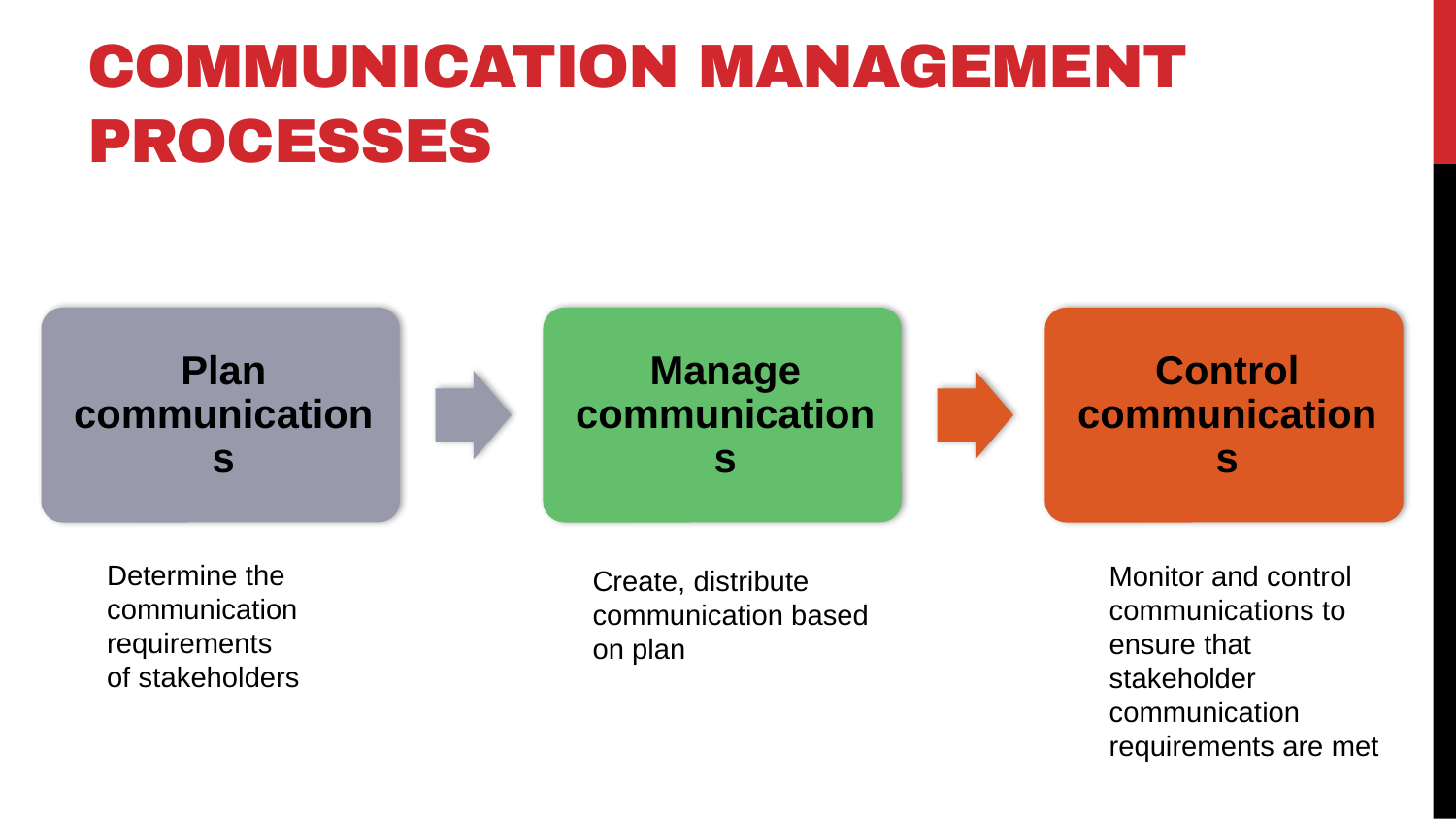

# Communication Management Processes
Plan communications

Manage communications

Control communications
Determine the
communication
requirements
of stakeholders
Monitor and control communications to ensure that stakeholder communication requirements are met
Create, distribute communication based on plan